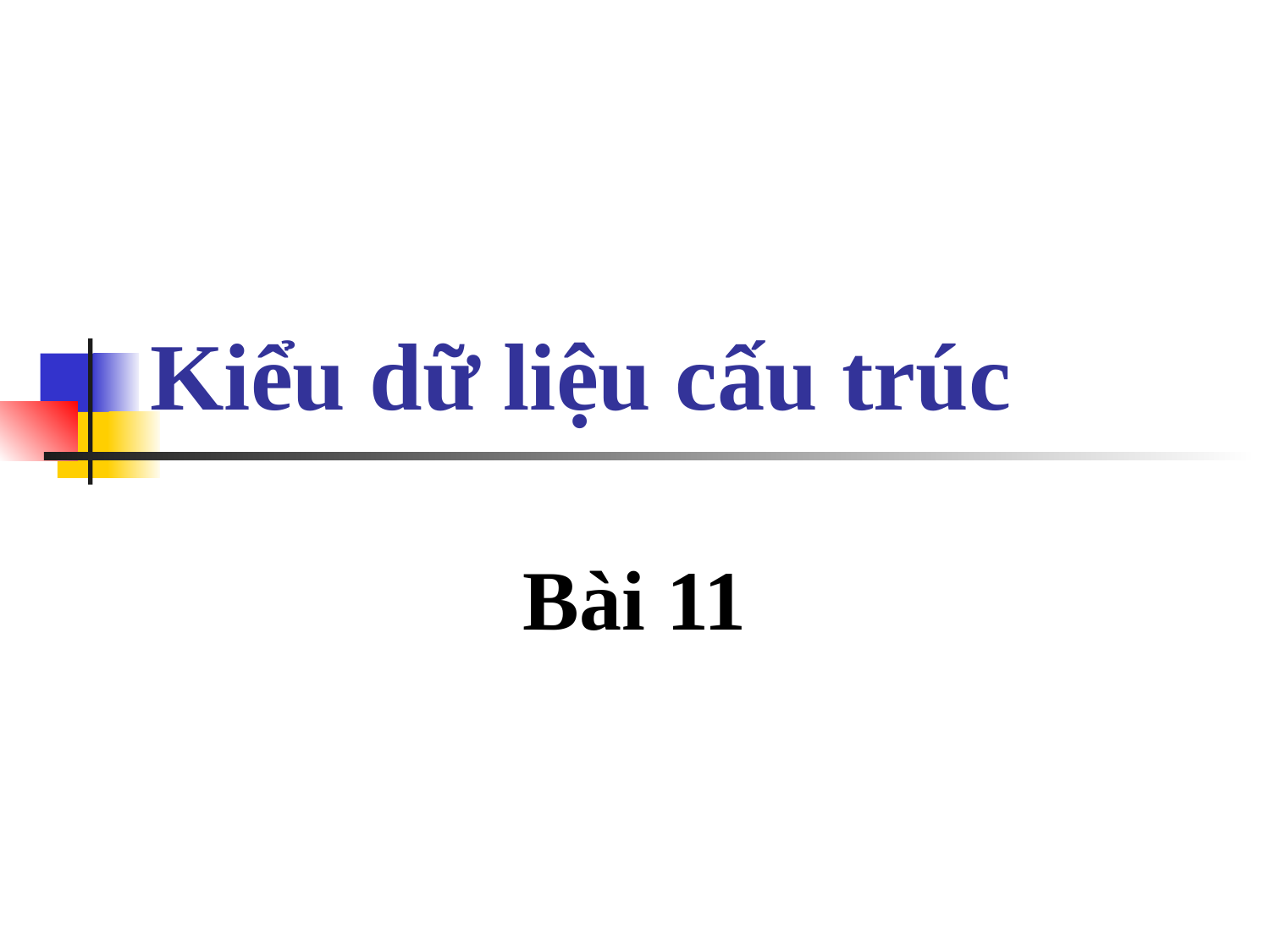

# Kiểu dữ liệu cấu trúc
Bài 11